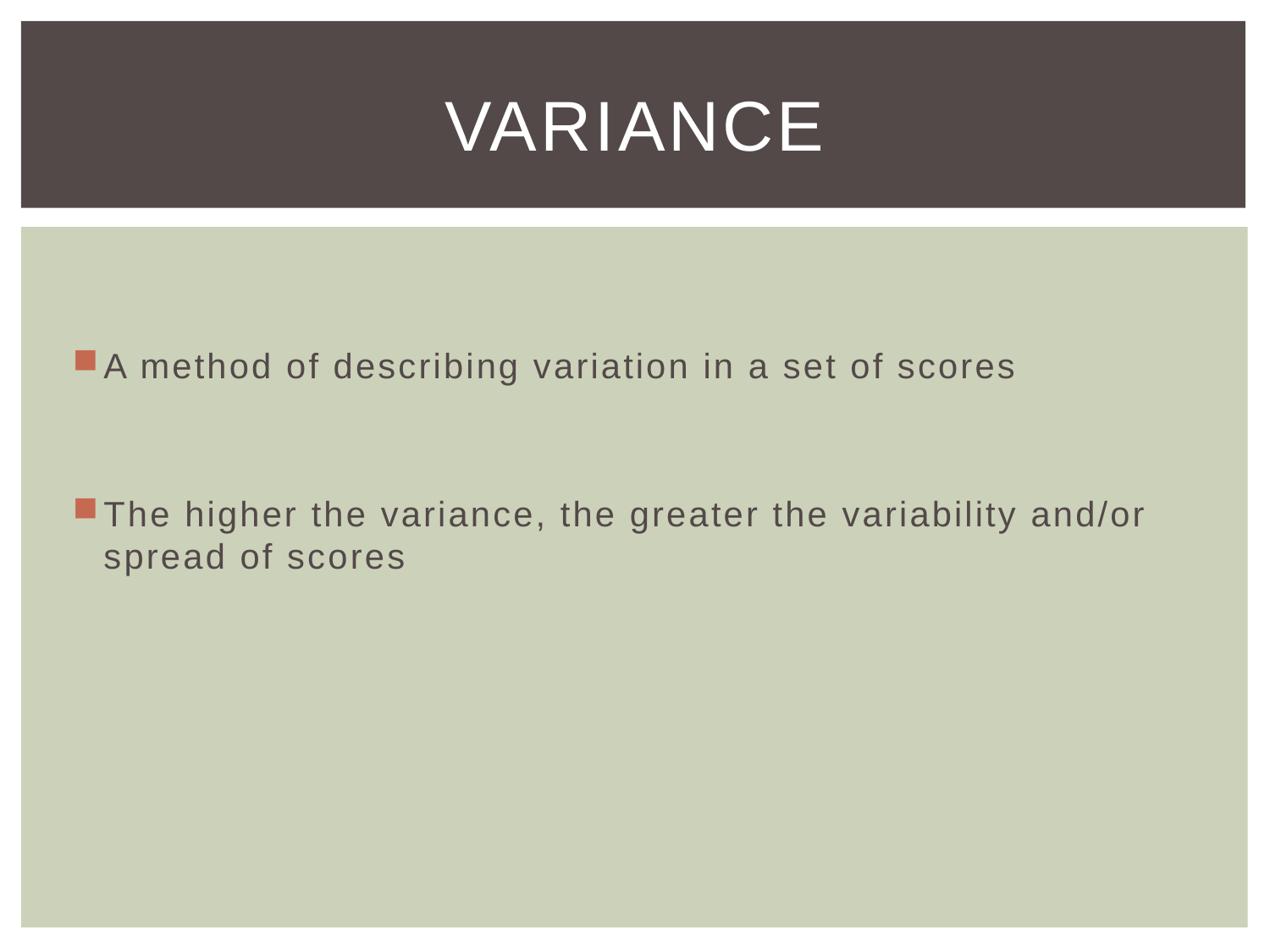

# Variance

A method of describing variation in a set of scores

The higher the variance, the greater the variability and/or spread of scores